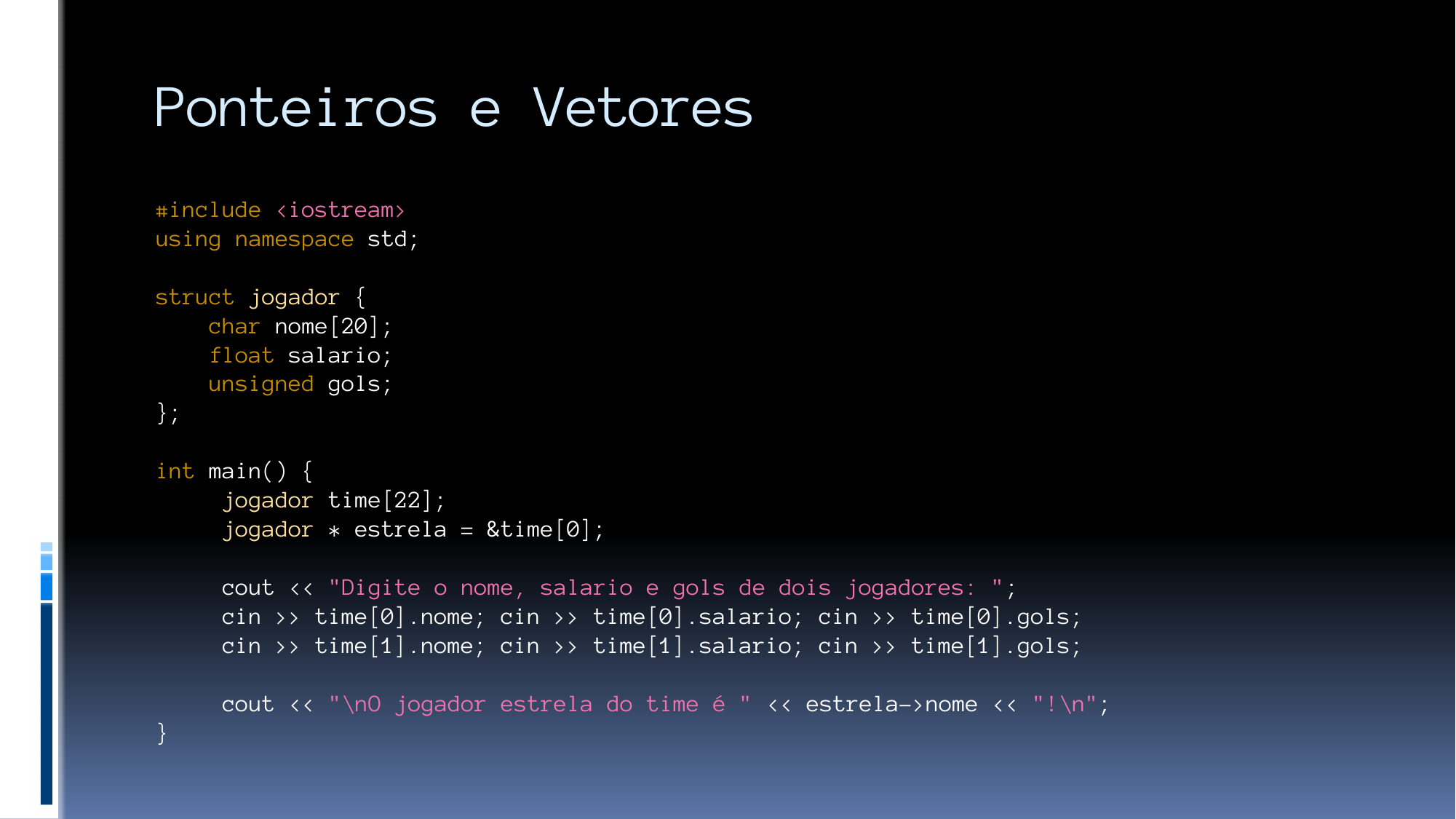

# Ponteiros e Vetores
#include <iostream>
using namespace std;

struct jogador {
    char nome[20];
    float salario;
    unsigned gols;
};

int main() {
     jogador time[22];
     jogador * estrela = &time[0];

     cout << "Digite o nome, salario e gols de dois jogadores: ";
     cin >> time[0].nome; cin >> time[0].salario; cin >> time[0].gols;
     cin >> time[1].nome; cin >> time[1].salario; cin >> time[1].gols;

     cout << "\nO jogador estrela do time é " << estrela->nome << "!\n";
}